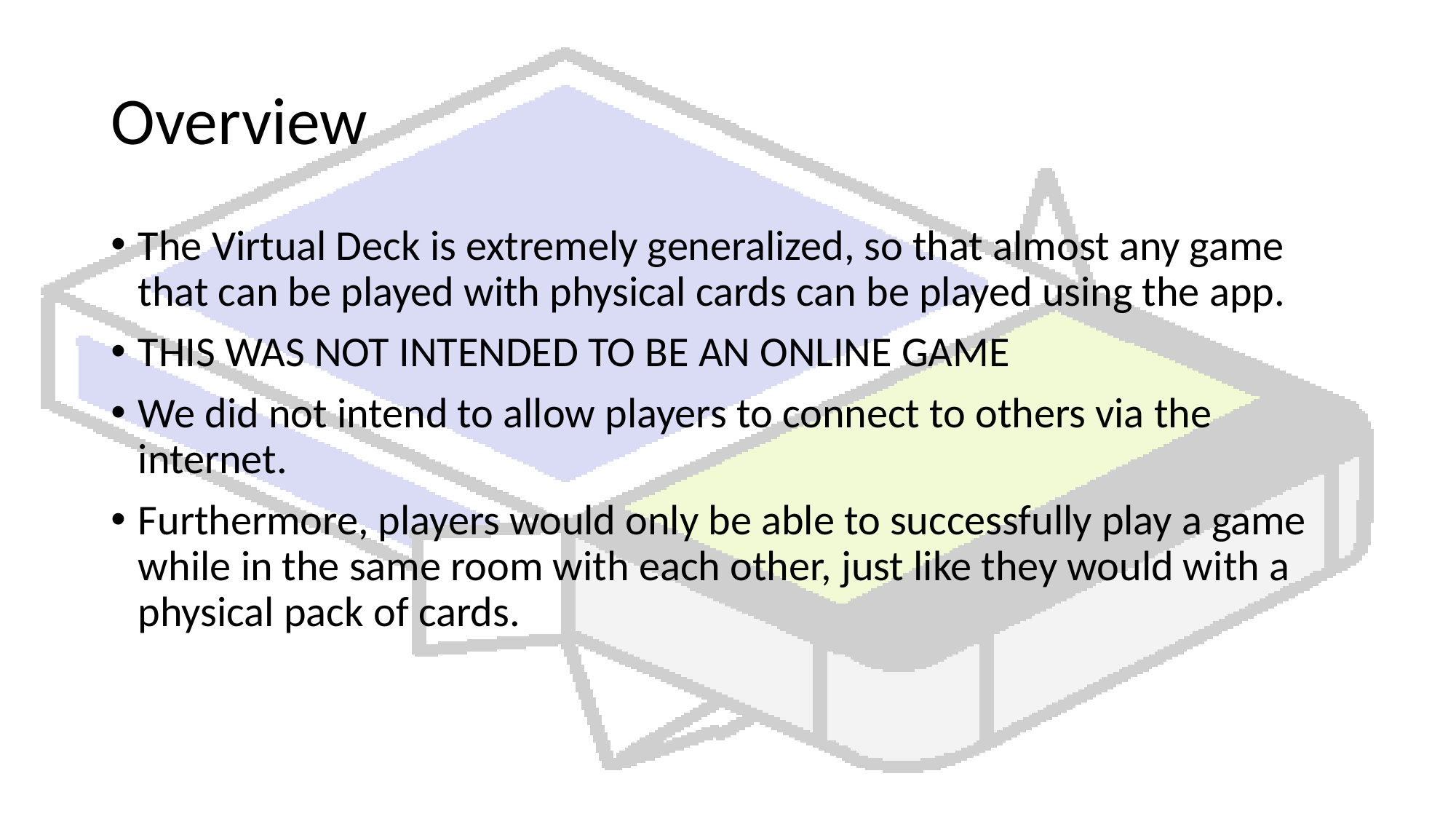

# Overview
The Virtual Deck is extremely generalized, so that almost any game that can be played with physical cards can be played using the app.
THIS WAS NOT INTENDED TO BE AN ONLINE GAME
We did not intend to allow players to connect to others via the internet.
Furthermore, players would only be able to successfully play a game while in the same room with each other, just like they would with a physical pack of cards.